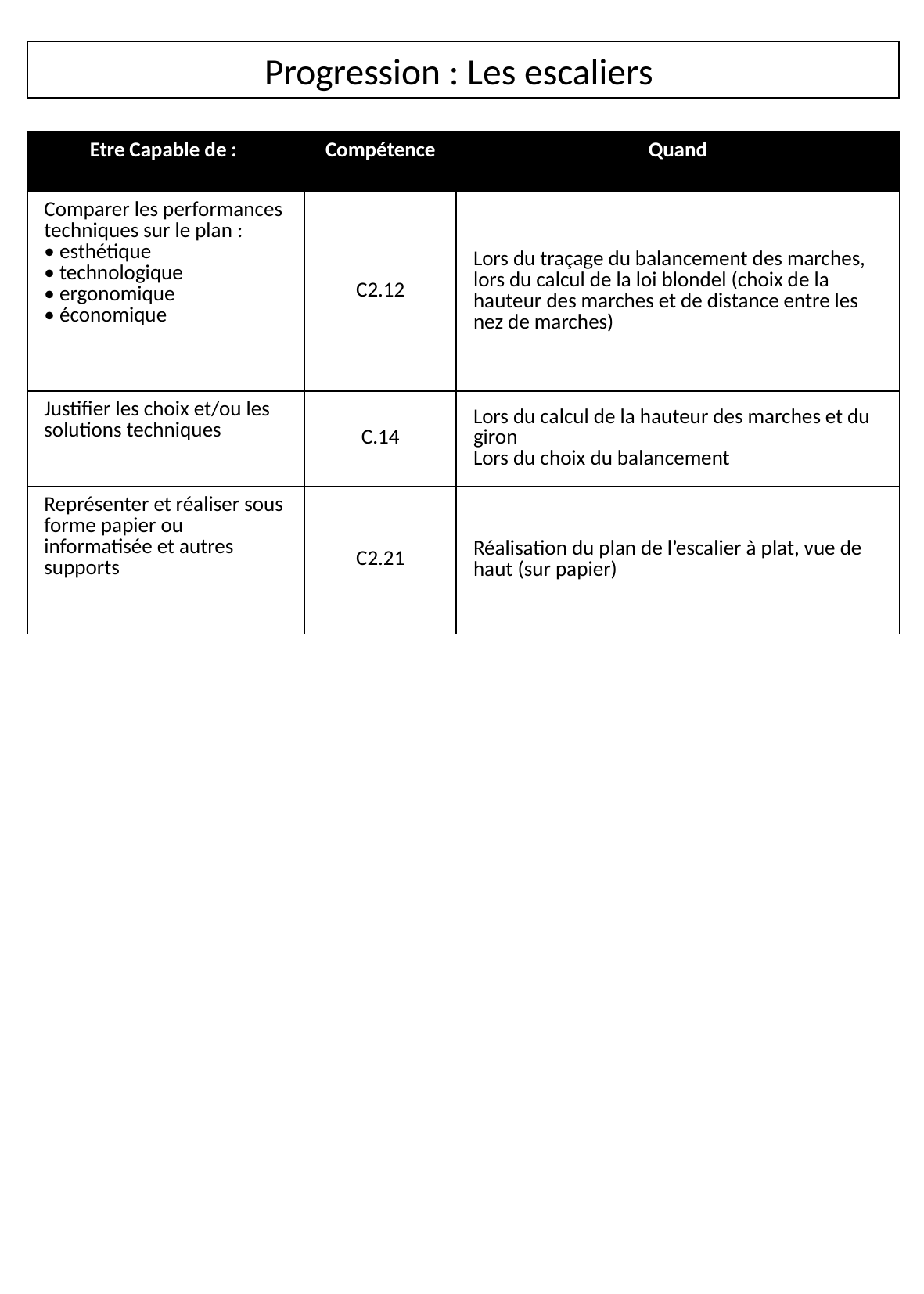

Progression : Les escaliers
| Etre Capable de : | Compétence | Quand |
| --- | --- | --- |
| Comparer les performances techniques sur le plan : • esthétique • technologique • ergonomique • économique | C2.12 | Lors du traçage du balancement des marches, lors du calcul de la loi blondel (choix de la hauteur des marches et de distance entre les nez de marches) |
| Justifier les choix et/ou les solutions techniques | C.14 | Lors du calcul de la hauteur des marches et du giron Lors du choix du balancement |
| Représenter et réaliser sous forme papier ou informatisée et autres supports | C2.21 | Réalisation du plan de l’escalier à plat, vue de haut (sur papier) |